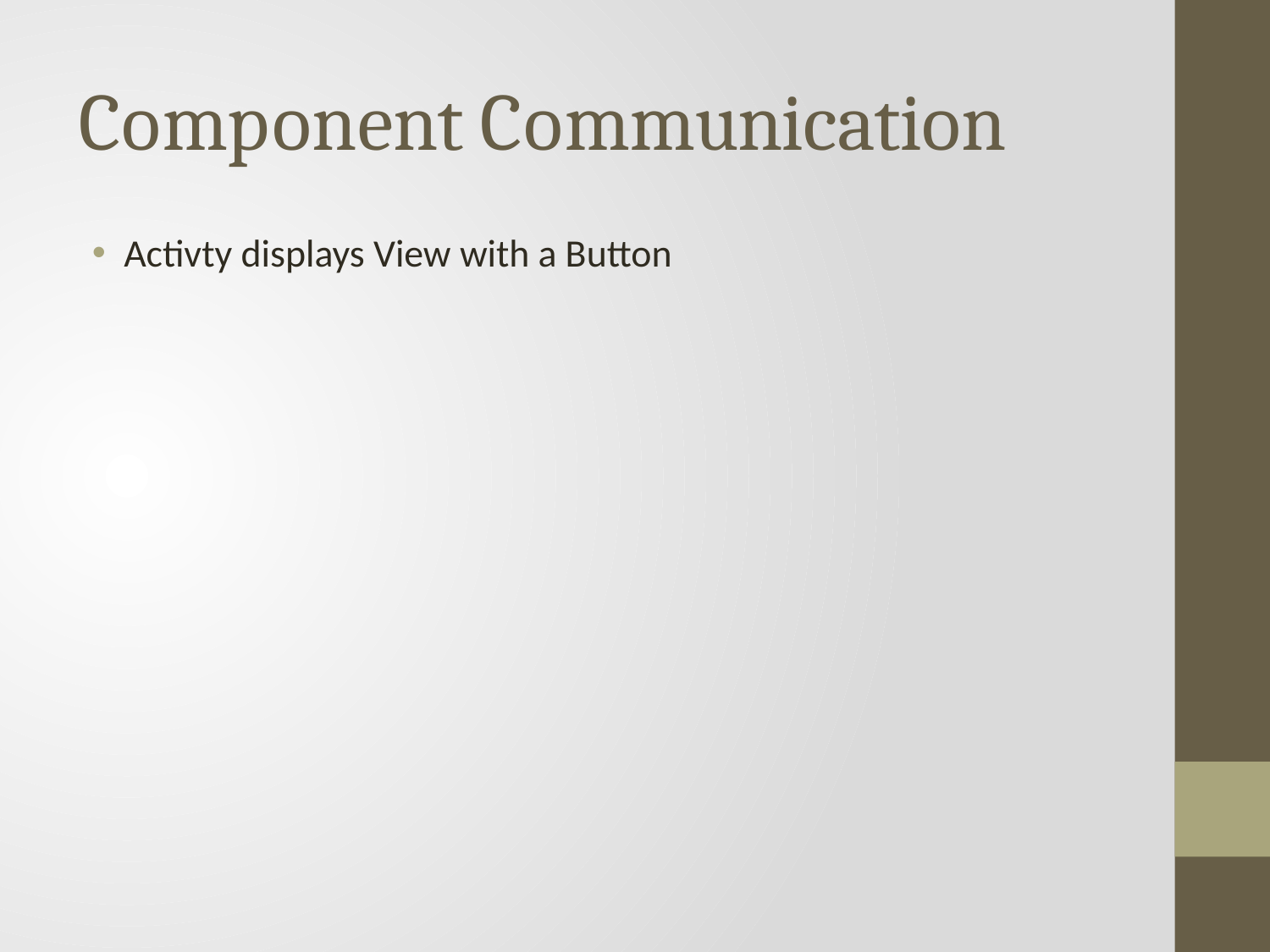

# Component Communication
Activty displays View with a Button